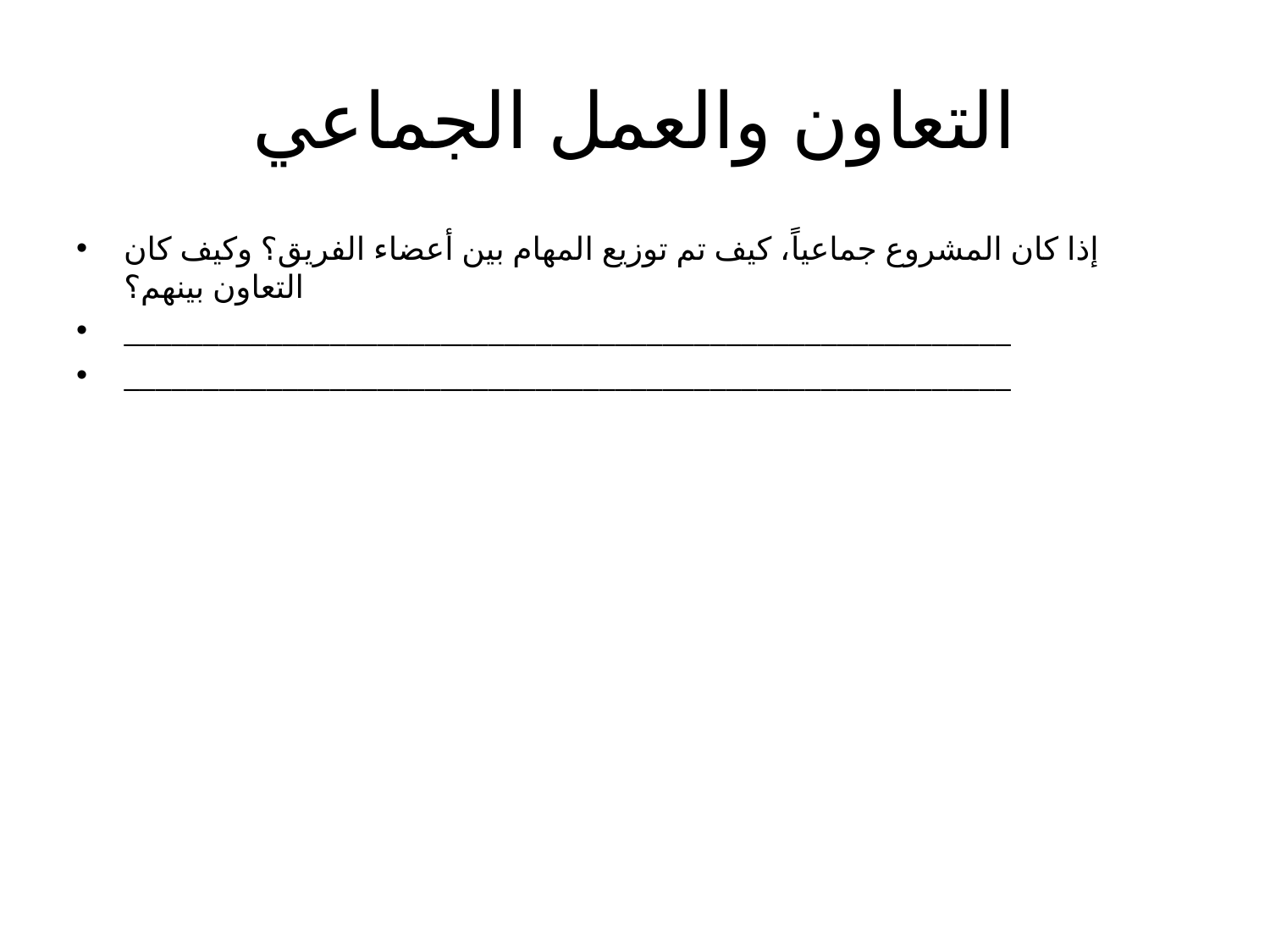

# التعاون والعمل الجماعي
إذا كان المشروع جماعياً، كيف تم توزيع المهام بين أعضاء الفريق؟ وكيف كان التعاون بينهم؟
________________________________________________________
________________________________________________________